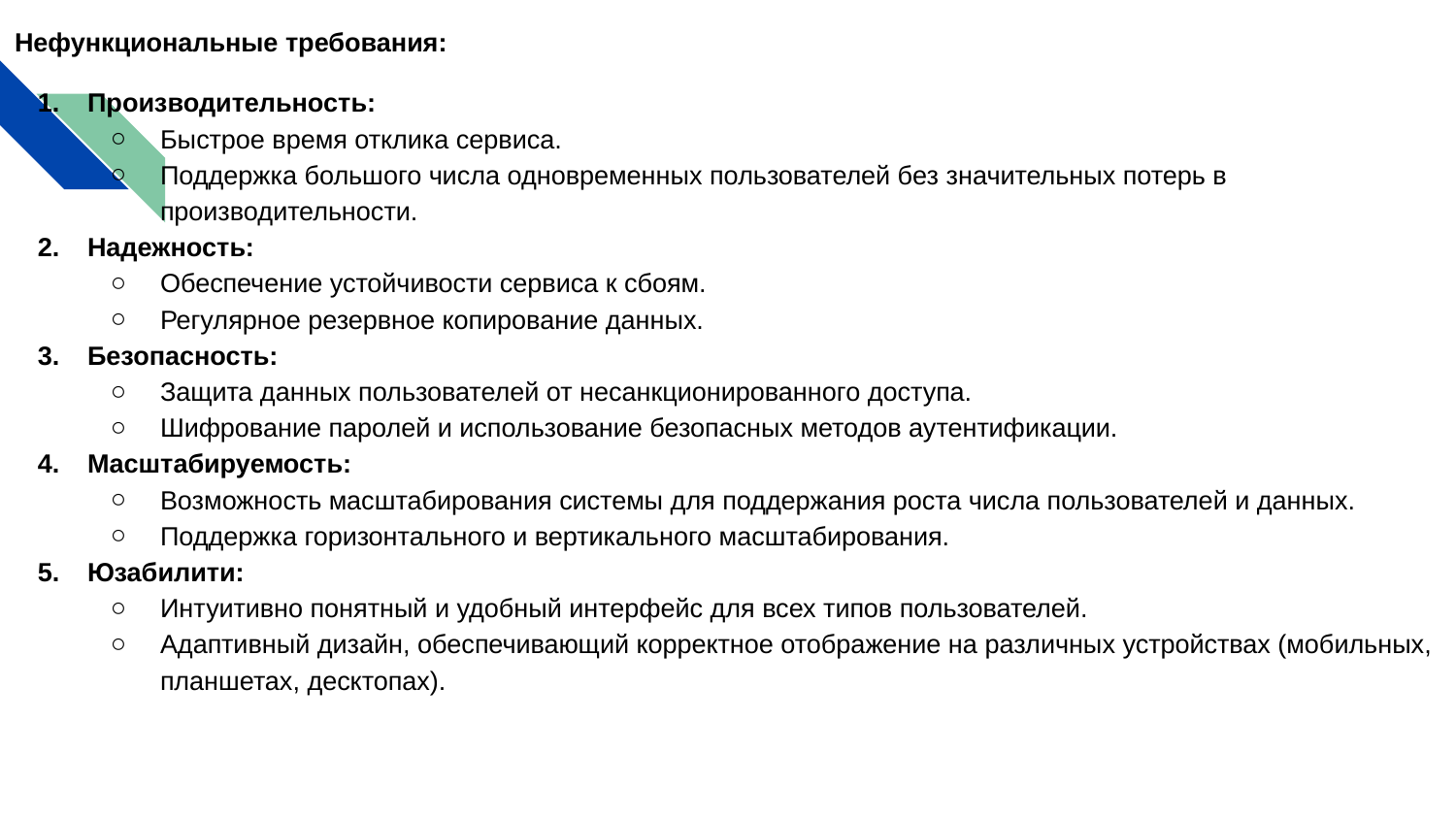

#
Нефункциональные требования:
Производительность:
Быстрое время отклика сервиса.
Поддержка большого числа одновременных пользователей без значительных потерь в производительности.
Надежность:
Обеспечение устойчивости сервиса к сбоям.
Регулярное резервное копирование данных.
Безопасность:
Защита данных пользователей от несанкционированного доступа.
Шифрование паролей и использование безопасных методов аутентификации.
Масштабируемость:
Возможность масштабирования системы для поддержания роста числа пользователей и данных.
Поддержка горизонтального и вертикального масштабирования.
Юзабилити:
Интуитивно понятный и удобный интерфейс для всех типов пользователей.
Адаптивный дизайн, обеспечивающий корректное отображение на различных устройствах (мобильных, планшетах, десктопах).